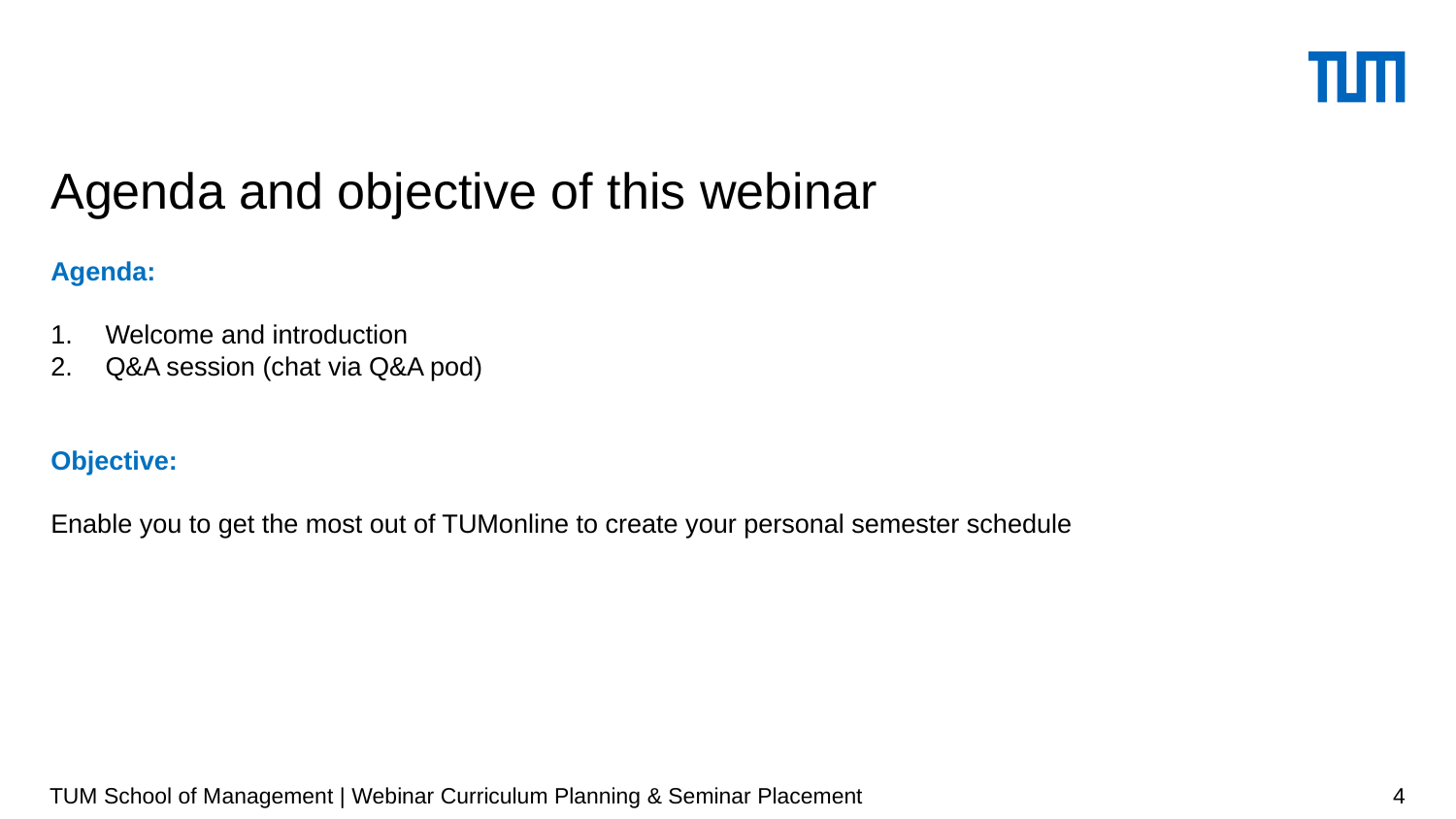

# Agenda and objective of this webinar
Agenda:

Welcome and introduction
Q&A session (chat via Q&A pod)

Objective:

Enable you to get the most out of TUMonline to create your personal semester schedule

TUM School of Management | Webinar Curriculum Planning & Seminar Placement
4